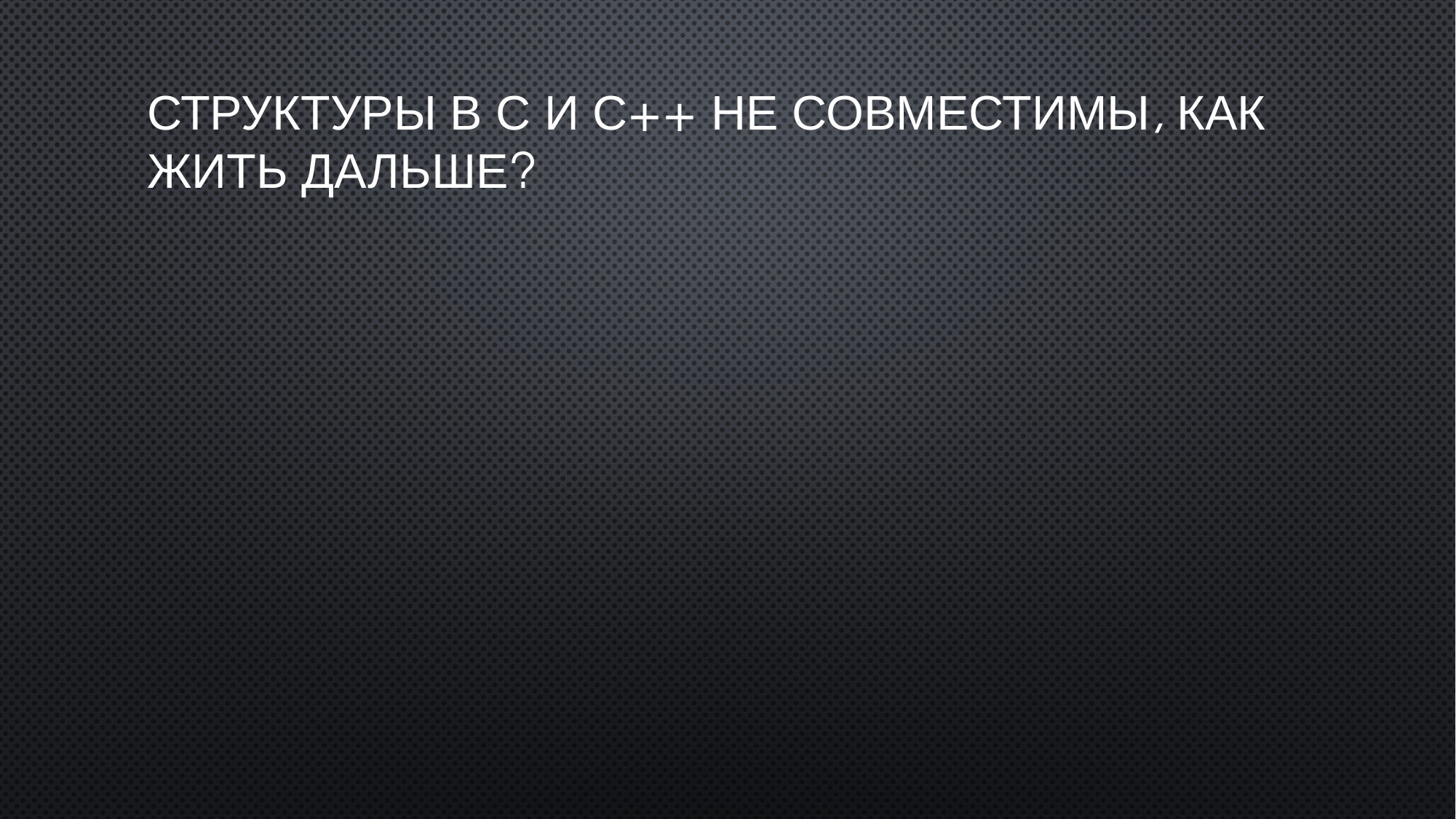

# Структуры в С и С++ не совместимы, как жить дальше?